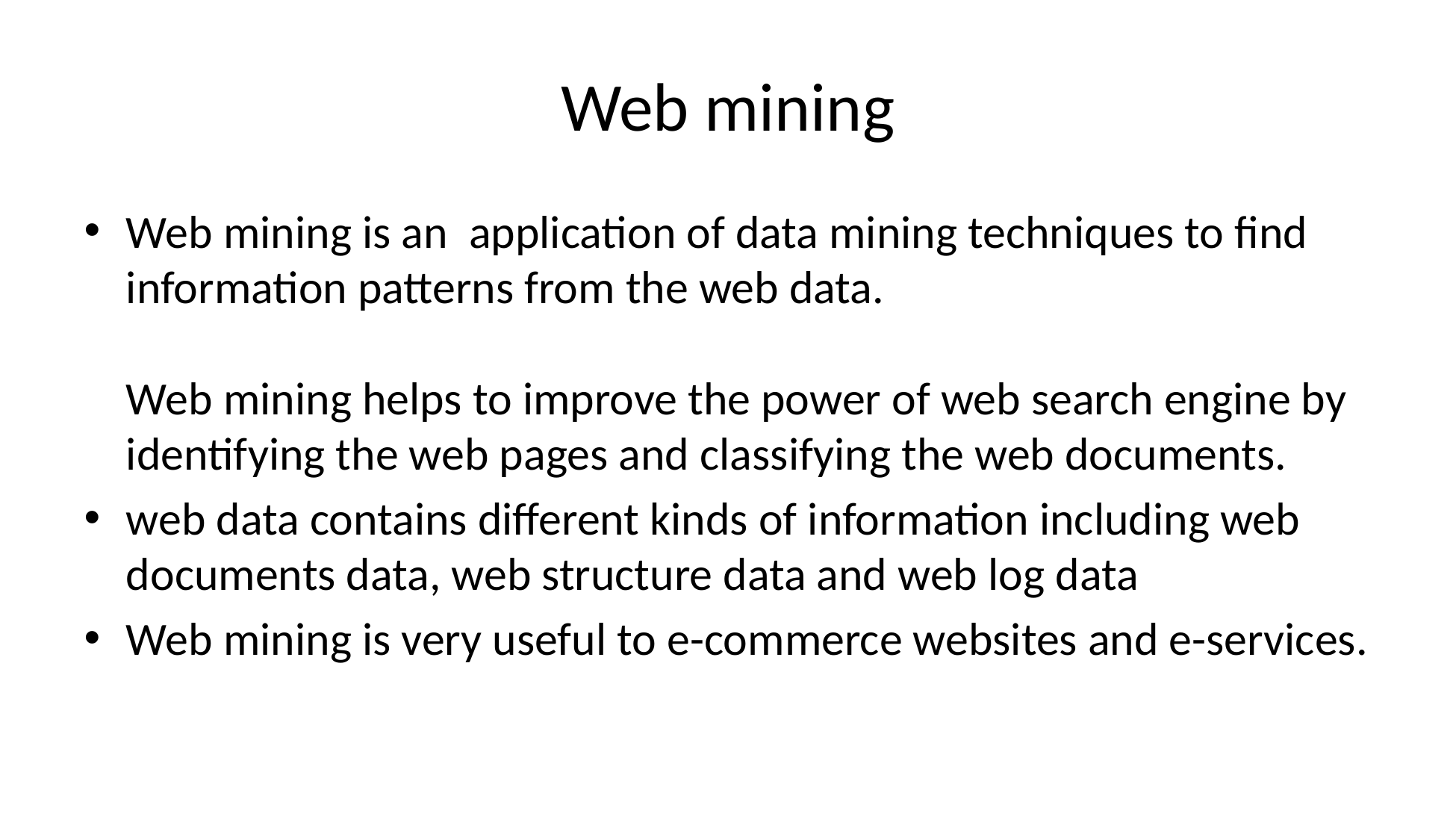

# Web mining
Web mining is an  application of data mining techniques to find information patterns from the web data.
Web mining helps to improve the power of web search engine by identifying the web pages and classifying the web documents.
web data contains different kinds of information including web documents data, web structure data and web log data
Web mining is very useful to e-commerce websites and e-services.